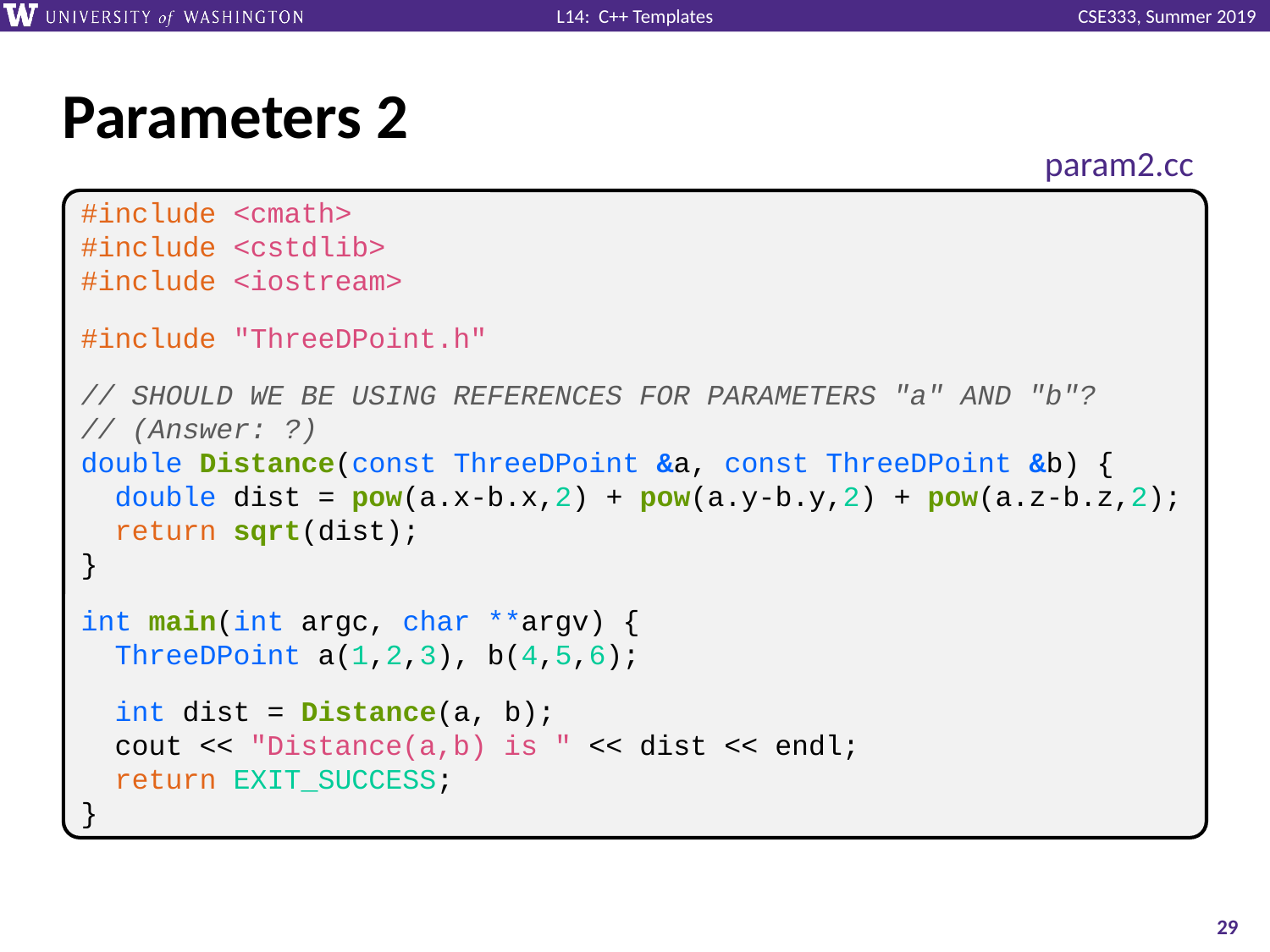

# Parameters 2
param2.cc
#include <cmath>
#include <cstdlib>
#include <iostream>

#include "ThreeDPoint.h"

// SHOULD WE BE USING REFERENCES FOR PARAMETERS "a" AND "b"?
// (Answer: ?)
double Distance(const ThreeDPoint &a, const ThreeDPoint &b) {
  double dist = pow(a.x-b.x,2) + pow(a.y-b.y,2) + pow(a.z-b.z,2);
  return sqrt(dist);
}

int main(int argc, char **argv) {
  ThreeDPoint a(1,2,3), b(4,5,6);

  int dist = Distance(a, b);
  cout << "Distance(a,b) is " << dist << endl;
  return EXIT_SUCCESS;
}
29